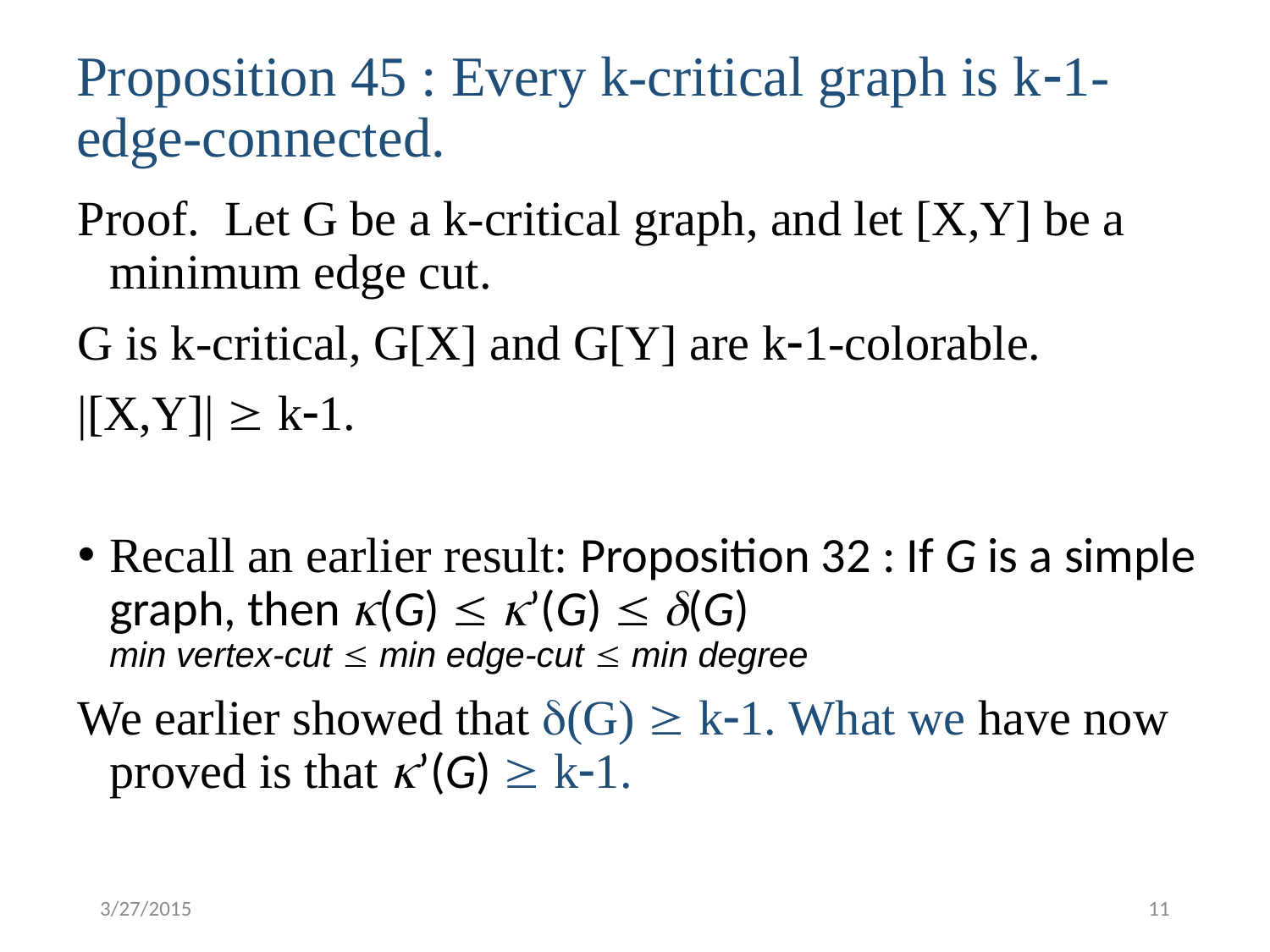

# Proposition 45 : Every k-critical graph is k−1-edge-connected.
Proof.  Let G be a k-critical graph, and let [X,Y] be a minimum edge cut.
G is k-critical, G[X] and G[Y] are k−1-colorable.
|[X,Y]| ≥ k−1.

Recall an earlier result: Proposition 32 : If G is a simple graph, then κ(G) ≤ κ’(G) ≤ δ(G)
min vertex-cut ≤ min edge-cut ≤ min degree
We earlier showed that δ(G) ≥ k−1. What we have now proved is that κ’(G) ≥ k−1.
3/27/2015
11